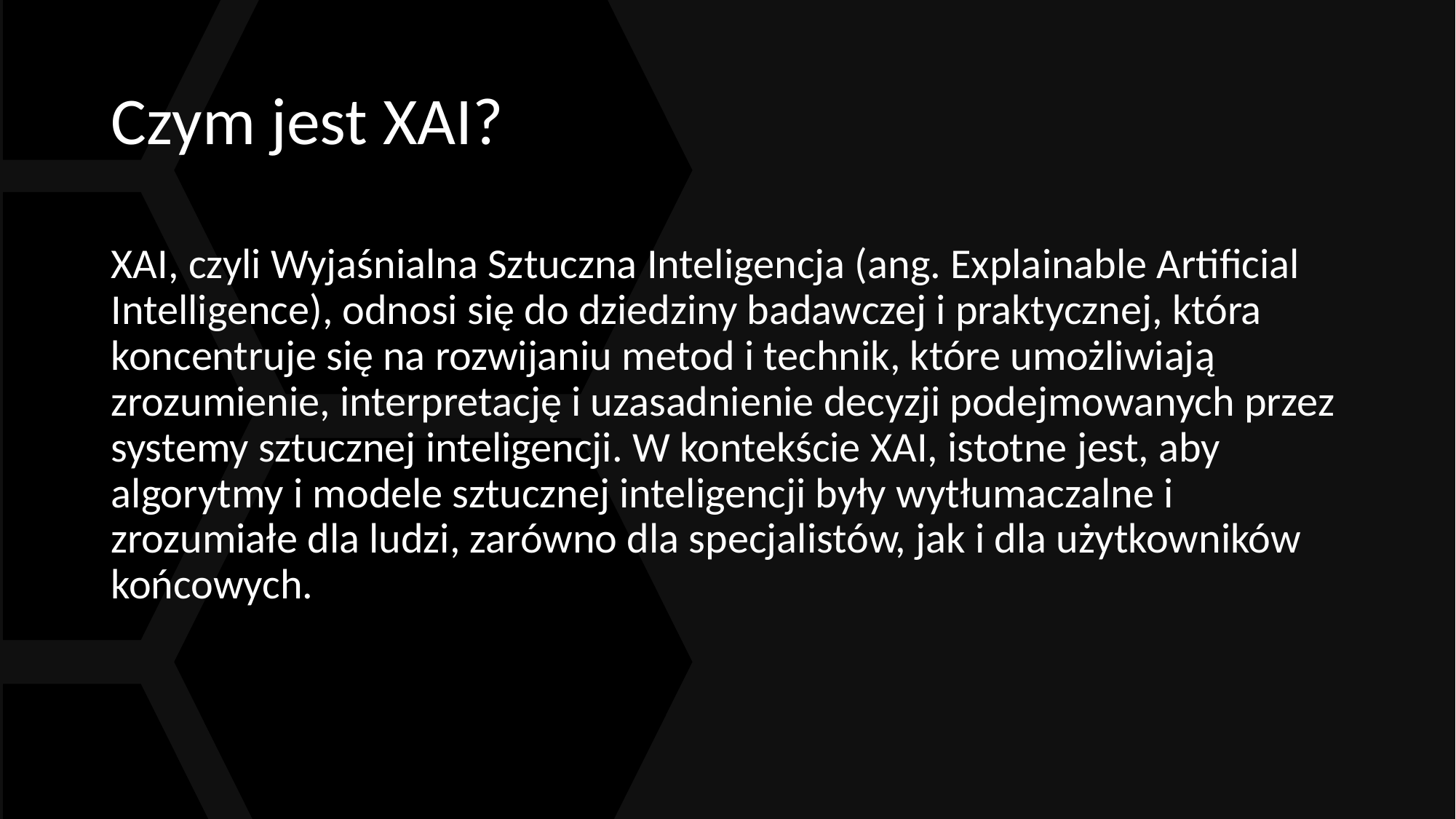

# Czym jest XAI?
XAI, czyli Wyjaśnialna Sztuczna Inteligencja (ang. Explainable Artificial Intelligence), odnosi się do dziedziny badawczej i praktycznej, która koncentruje się na rozwijaniu metod i technik, które umożliwiają zrozumienie, interpretację i uzasadnienie decyzji podejmowanych przez systemy sztucznej inteligencji. W kontekście XAI, istotne jest, aby algorytmy i modele sztucznej inteligencji były wytłumaczalne i zrozumiałe dla ludzi, zarówno dla specjalistów, jak i dla użytkowników końcowych.